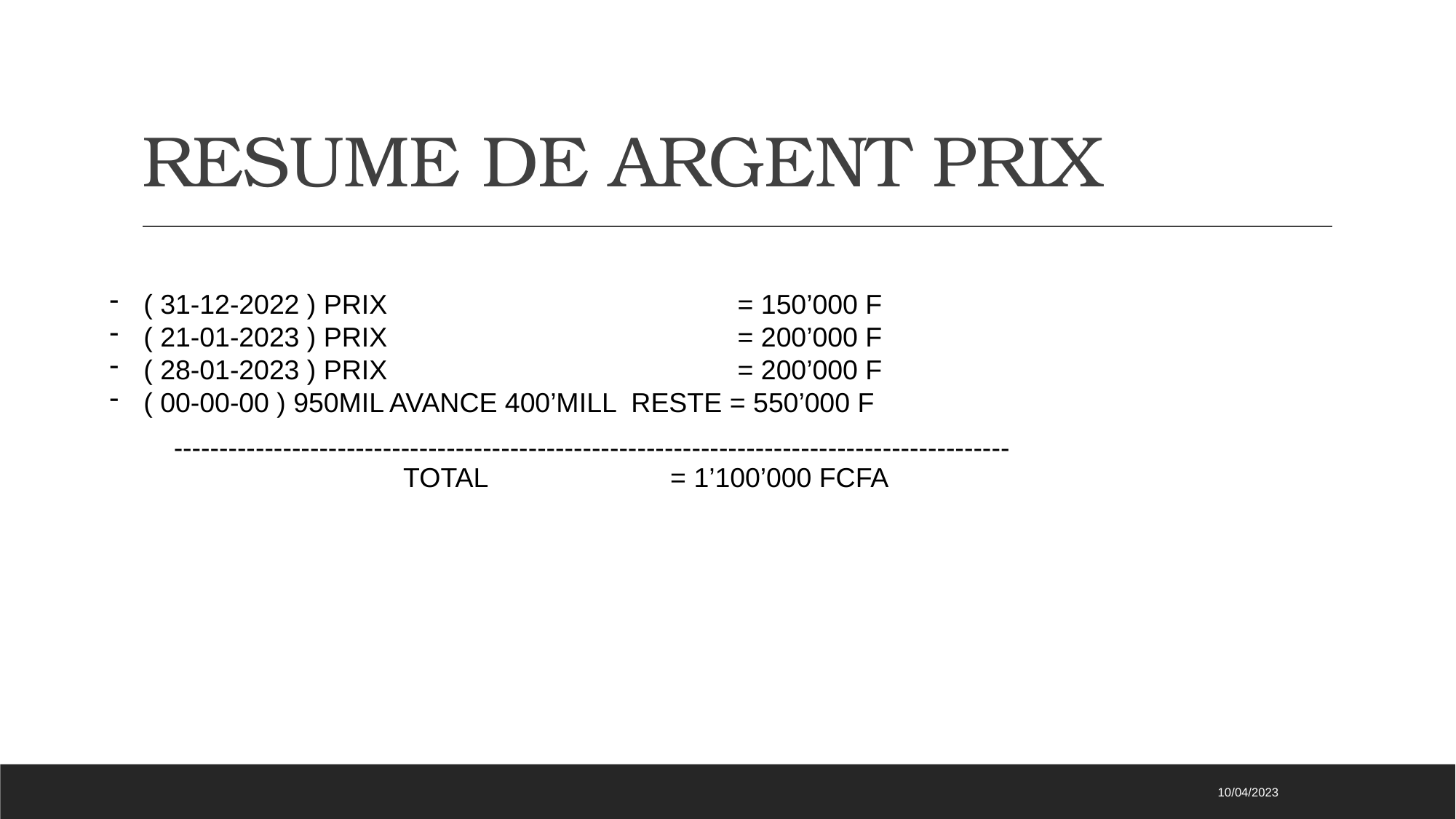

# RESUME DE ARGENT PRIX
( 31-12-2022 ) PRIX                                              = 150’000 F
( 21-01-2023 ) PRIX                                              = 200’000 F
( 28-01-2023 ) PRIX                                              = 200’000 F
( 00-00-00 ) 950MIL AVANCE 400’MILL  RESTE = 550’000 F
--------------------------------------------------------------------------------------------
 TOTAL                        = 1’100’000 FCFA
10/04/2023